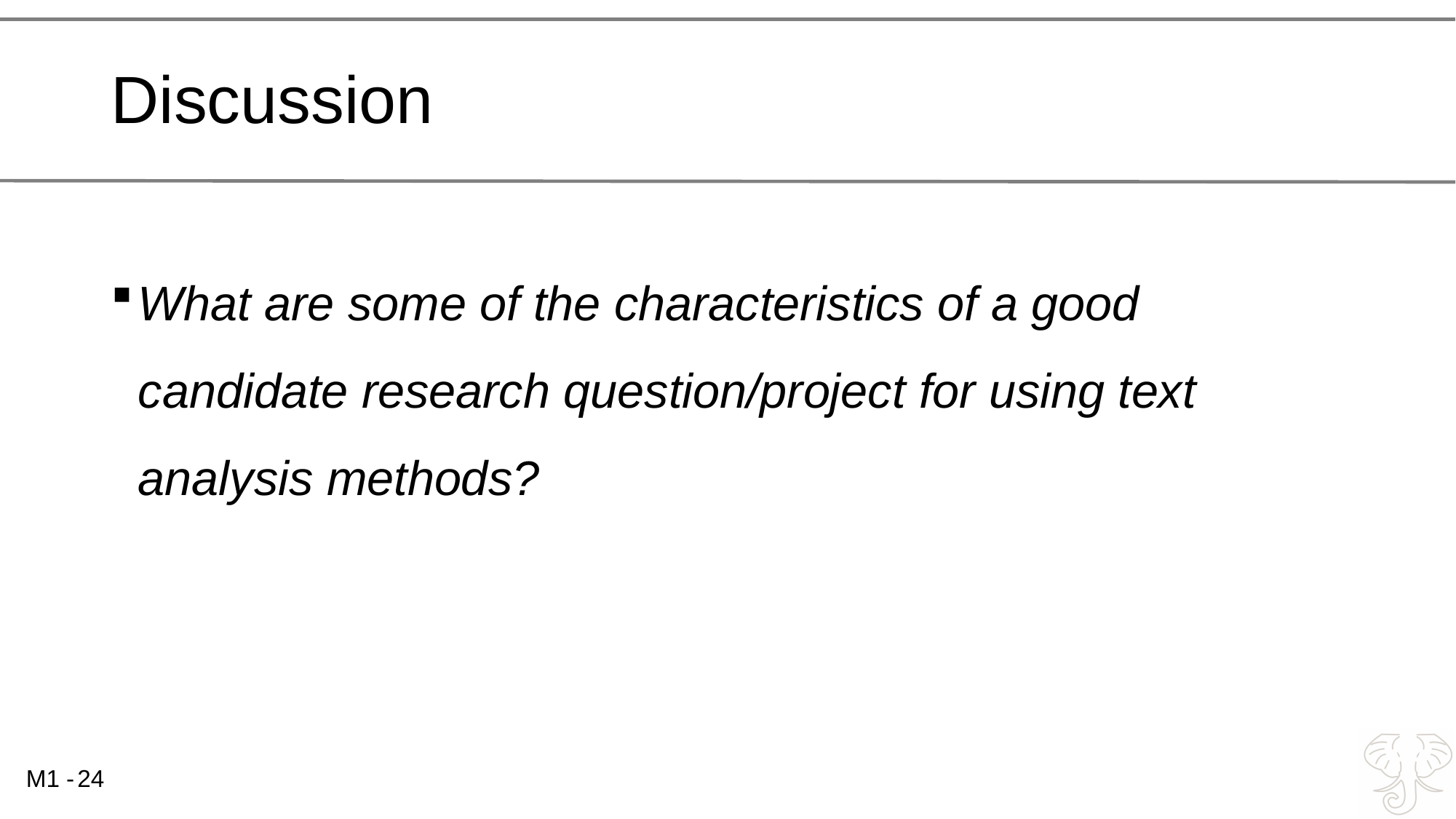

# Discussion
What are some of the characteristics of a good candidate research question/project for using text analysis methods?
24